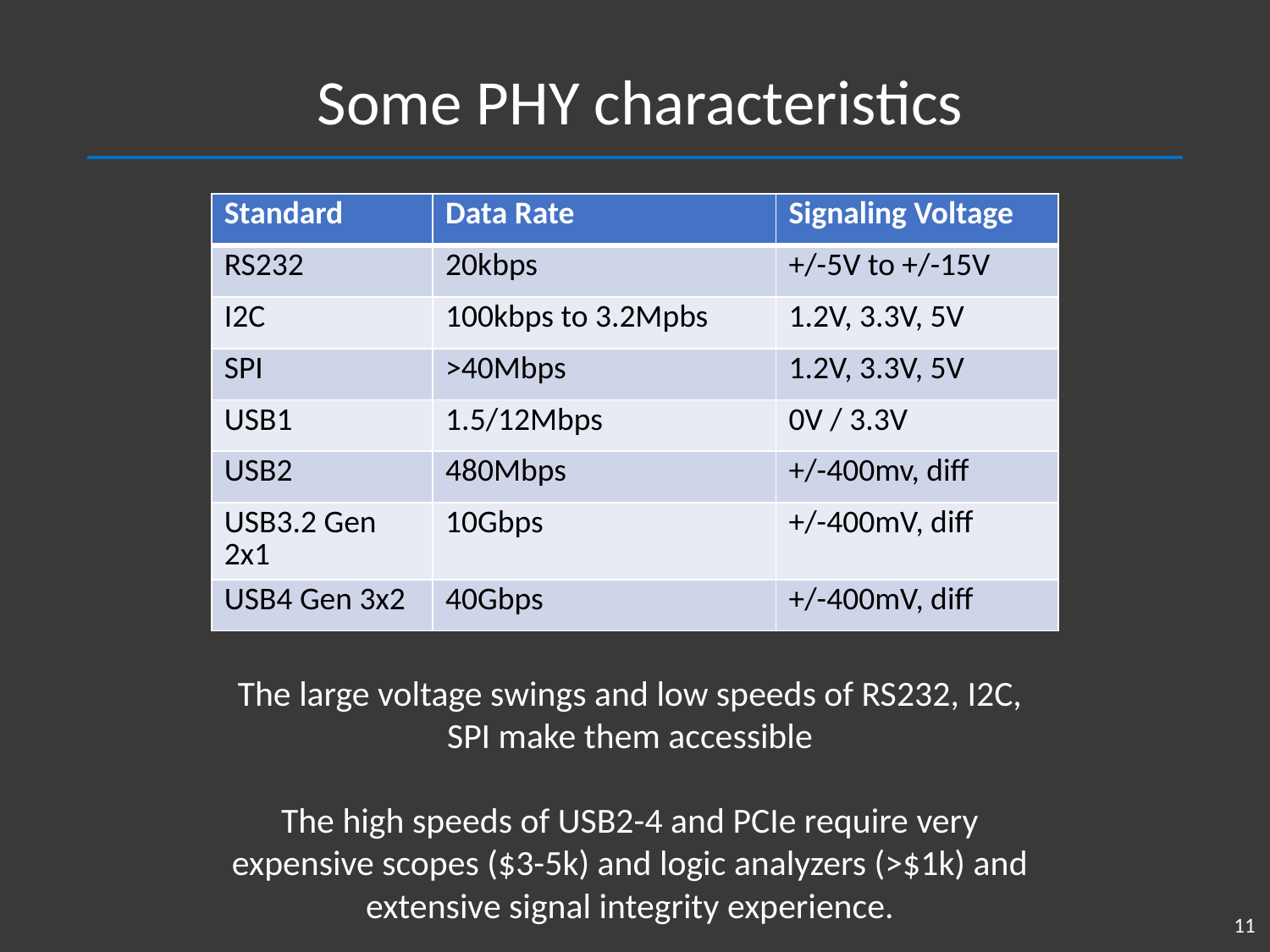

# Some PHY characteristics
| Standard | Data Rate | Signaling Voltage |
| --- | --- | --- |
| RS232 | 20kbps | +/-5V to +/-15V |
| I2C | 100kbps to 3.2Mpbs | 1.2V, 3.3V, 5V |
| SPI | >40Mbps | 1.2V, 3.3V, 5V |
| USB1 | 1.5/12Mbps | 0V / 3.3V |
| USB2 | 480Mbps | +/-400mv, diff |
| USB3.2 Gen 2x1 | 10Gbps | +/-400mV, diff |
| USB4 Gen 3x2 | 40Gbps | +/-400mV, diff |
The large voltage swings and low speeds of RS232, I2C, SPI make them accessible

The high speeds of USB2-4 and PCIe require very expensive scopes ($3-5k) and logic analyzers (>$1k) and extensive signal integrity experience.
11